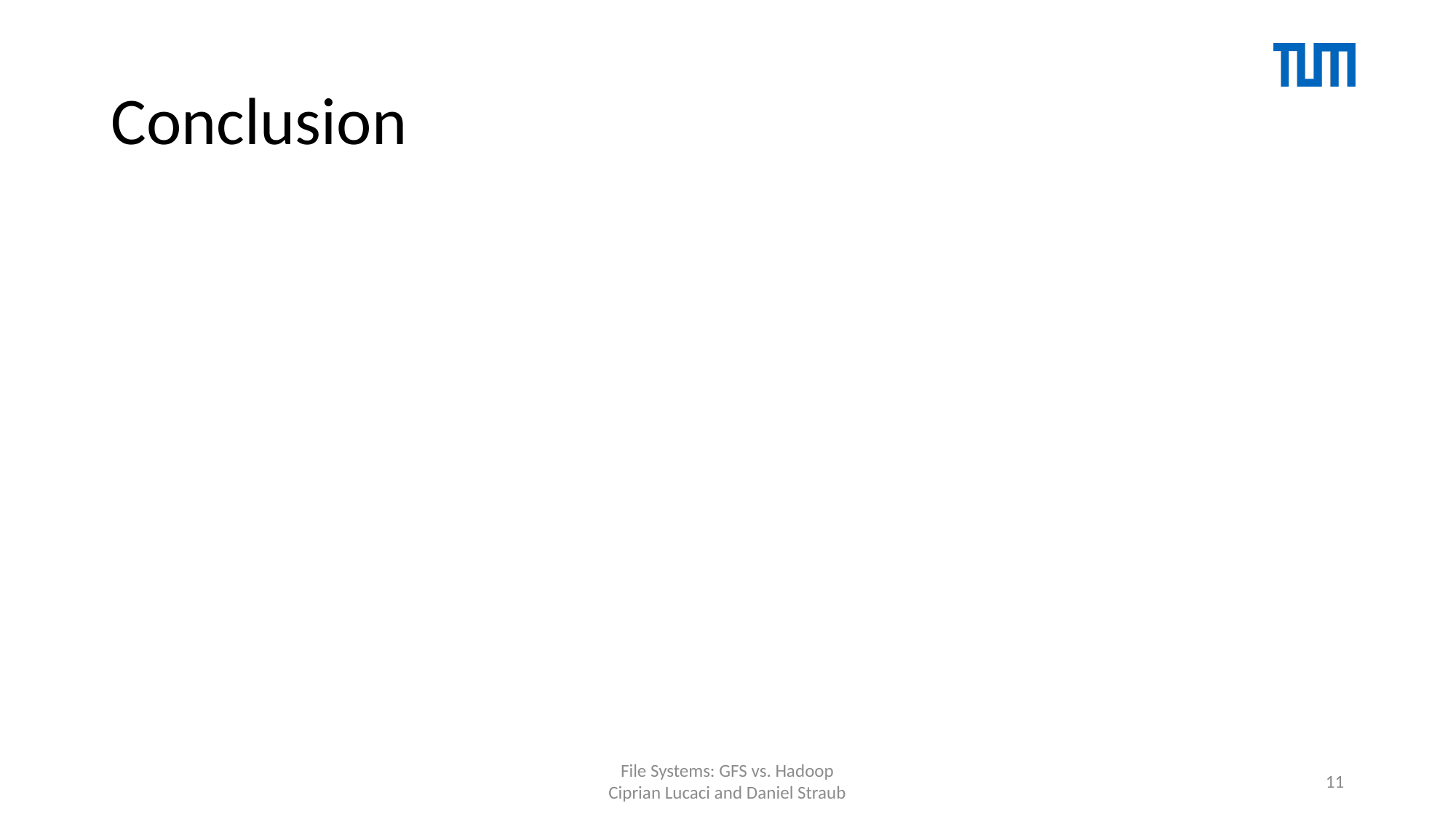

# Conclusion

File Systems: GFS vs. Hadoop
Ciprian Lucaci and Daniel Straub
11